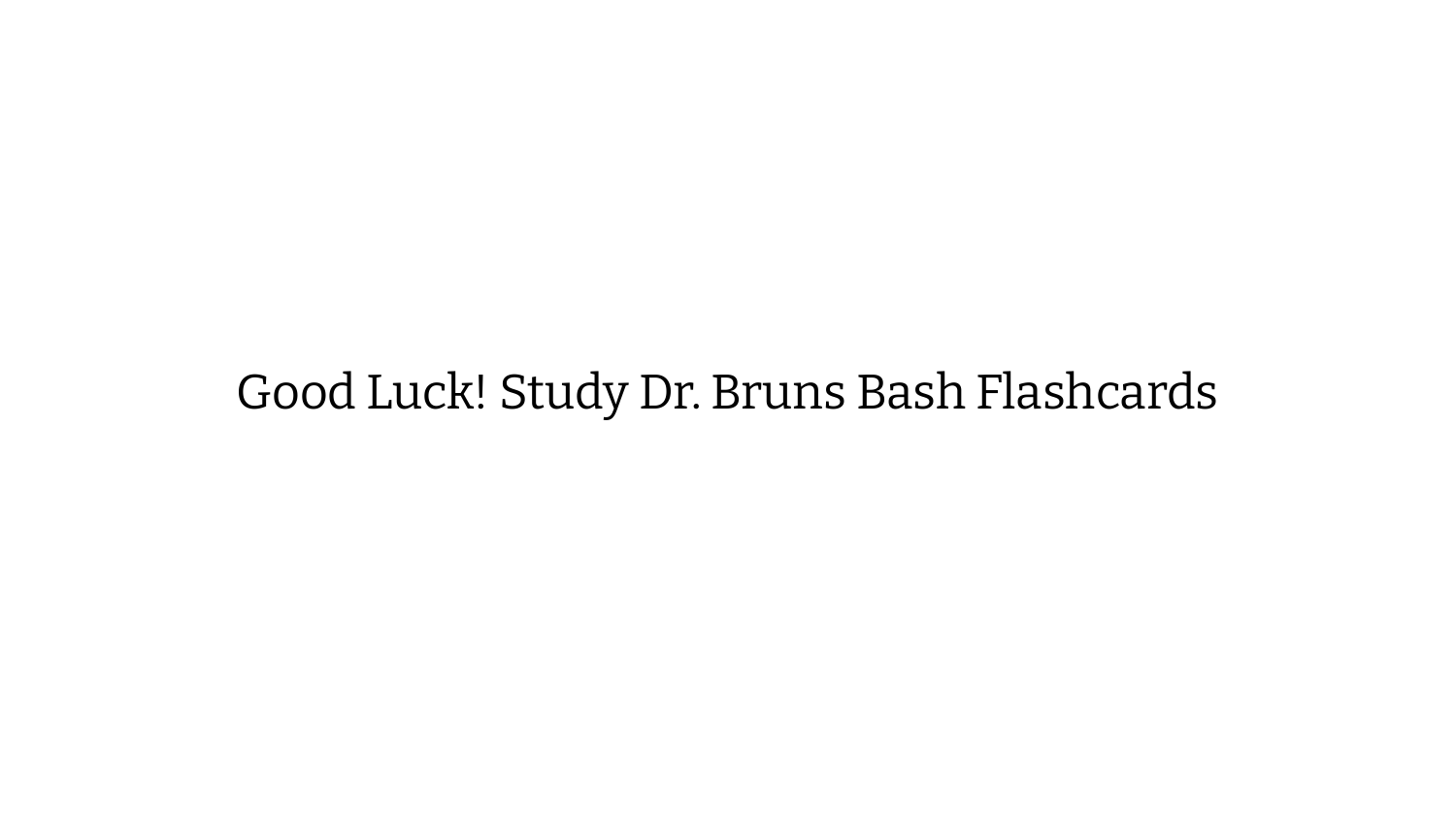

Good Luck! Study Dr. Bruns Bash Flashcards